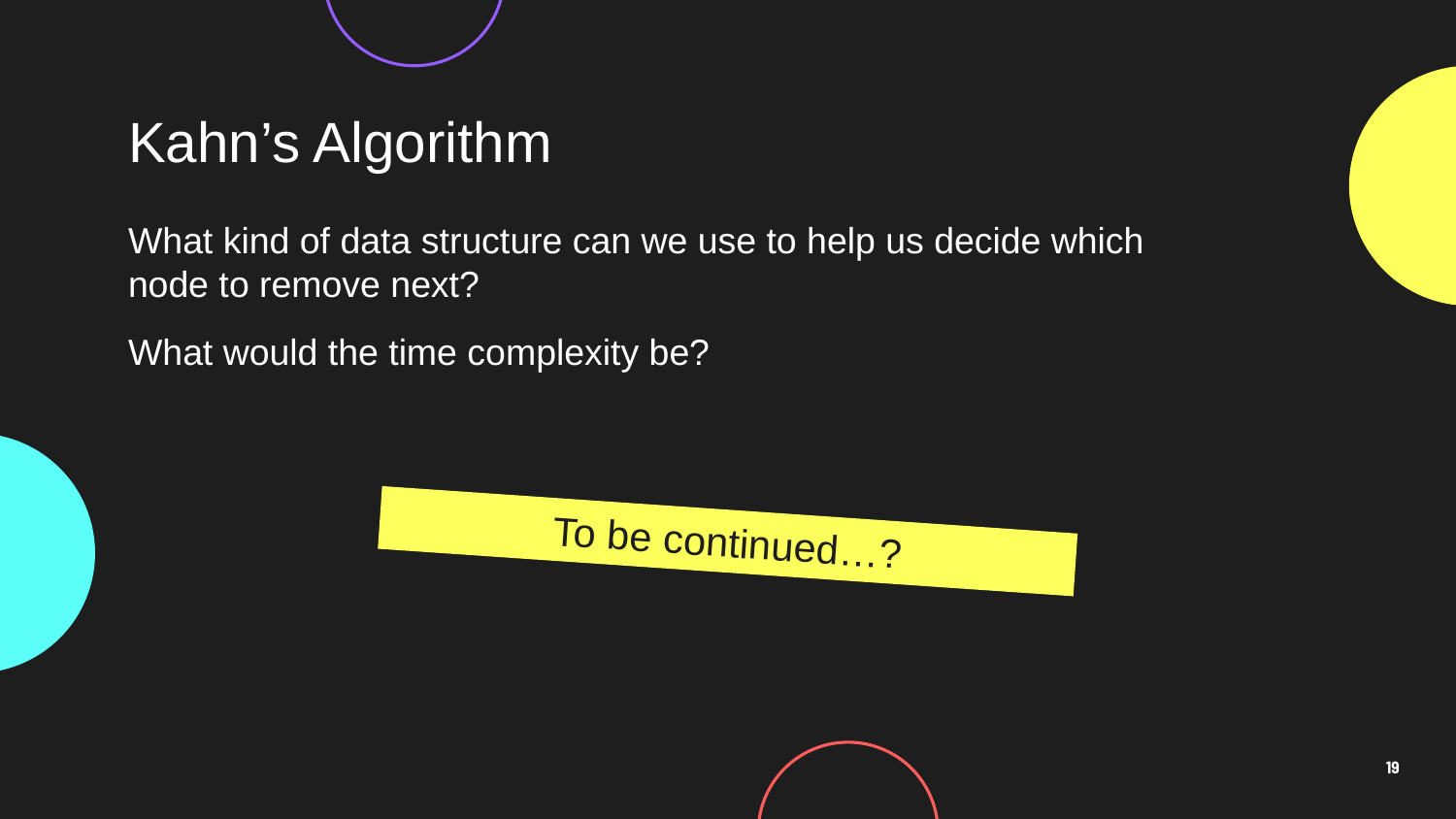

# Kahn’s Algorithm
What kind of data structure can we use to help us decide which node to remove next?

What would the time complexity be?
To be continued…?
19